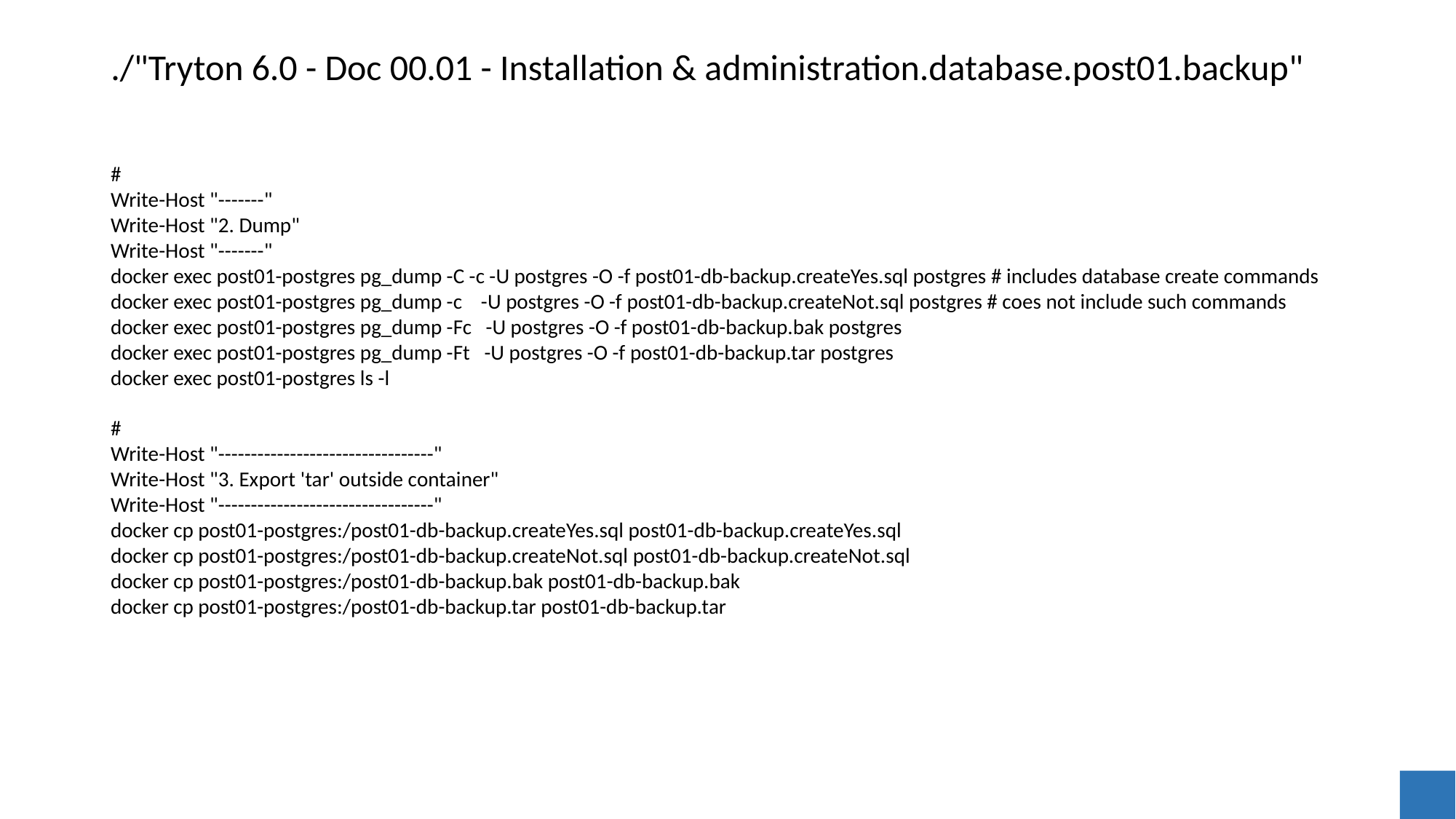

# ./"Tryton 6.0 - Doc 00.01 - Installation & administration.database.post01.backup"
#
Write-Host "-------"
Write-Host "2. Dump"
Write-Host "-------"
docker exec post01-postgres pg_dump -C -c -U postgres -O -f post01-db-backup.createYes.sql postgres # includes database create commands
docker exec post01-postgres pg_dump -c    -U postgres -O -f post01-db-backup.createNot.sql postgres # coes not include such commands
docker exec post01-postgres pg_dump -Fc   -U postgres -O -f post01-db-backup.bak postgres
docker exec post01-postgres pg_dump -Ft   -U postgres -O -f post01-db-backup.tar postgres
docker exec post01-postgres ls -l

#
Write-Host "---------------------------------"
Write-Host "3. Export 'tar' outside container"
Write-Host "---------------------------------"
docker cp post01-postgres:/post01-db-backup.createYes.sql post01-db-backup.createYes.sql
docker cp post01-postgres:/post01-db-backup.createNot.sql post01-db-backup.createNot.sql
docker cp post01-postgres:/post01-db-backup.bak post01-db-backup.bak
docker cp post01-postgres:/post01-db-backup.tar post01-db-backup.tar